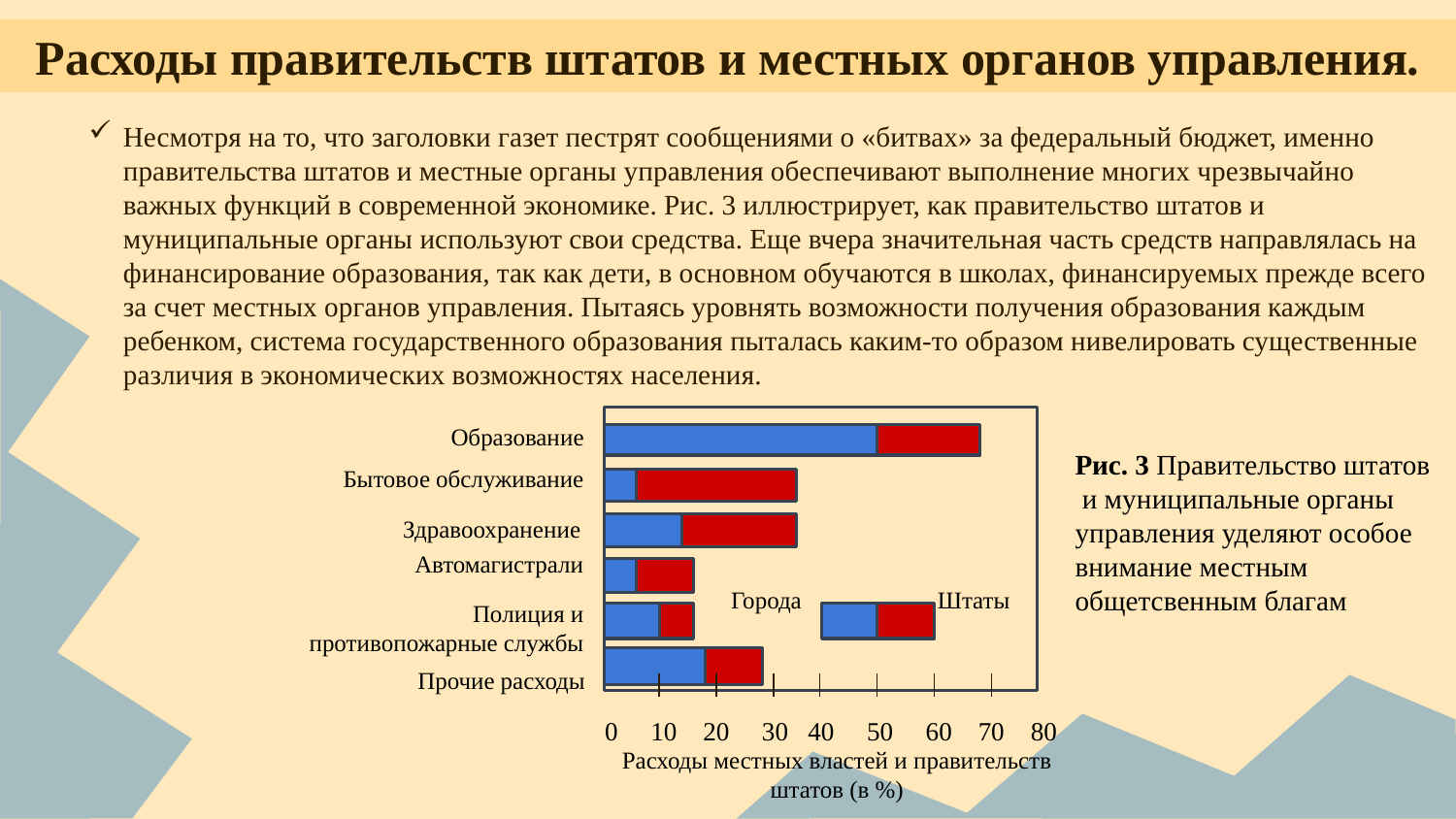

Расходы правительств штатов и местных органов управления.
Несмотря на то, что заголовки газет пестрят сообщениями о «битвах» за федеральный бюджет, именно правительства штатов и местные органы управления обеспечивают выполнение многих чрезвычайно важных функций в современной экономике. Рис. 3 иллюстрирует, как правительство штатов и муниципальные органы используют свои средства. Еще вчера значительная часть средств направлялась на финансирование образования, так как дети, в основном обучаются в школах, финансируемых прежде всего за счет местных органов управления. Пытаясь уровнять возможности получения образования каждым ребенком, система государственного образования пыталась каким-то образом нивелировать существенные различия в экономических возможностях населения.
Образование

Рис. 3 Правительство штатов
 и муниципальные органы
управления уделяют особое
внимание местным
общетсвенным благам
Бытовое обслуживание

Здравоохранение

Автомагистрали

Города
Штаты
Полиция и противопожарные службы

Прочие расходы
              0     10    20     30   40     50     60    70    80
Расходы местных властей и правительств штатов (в %)